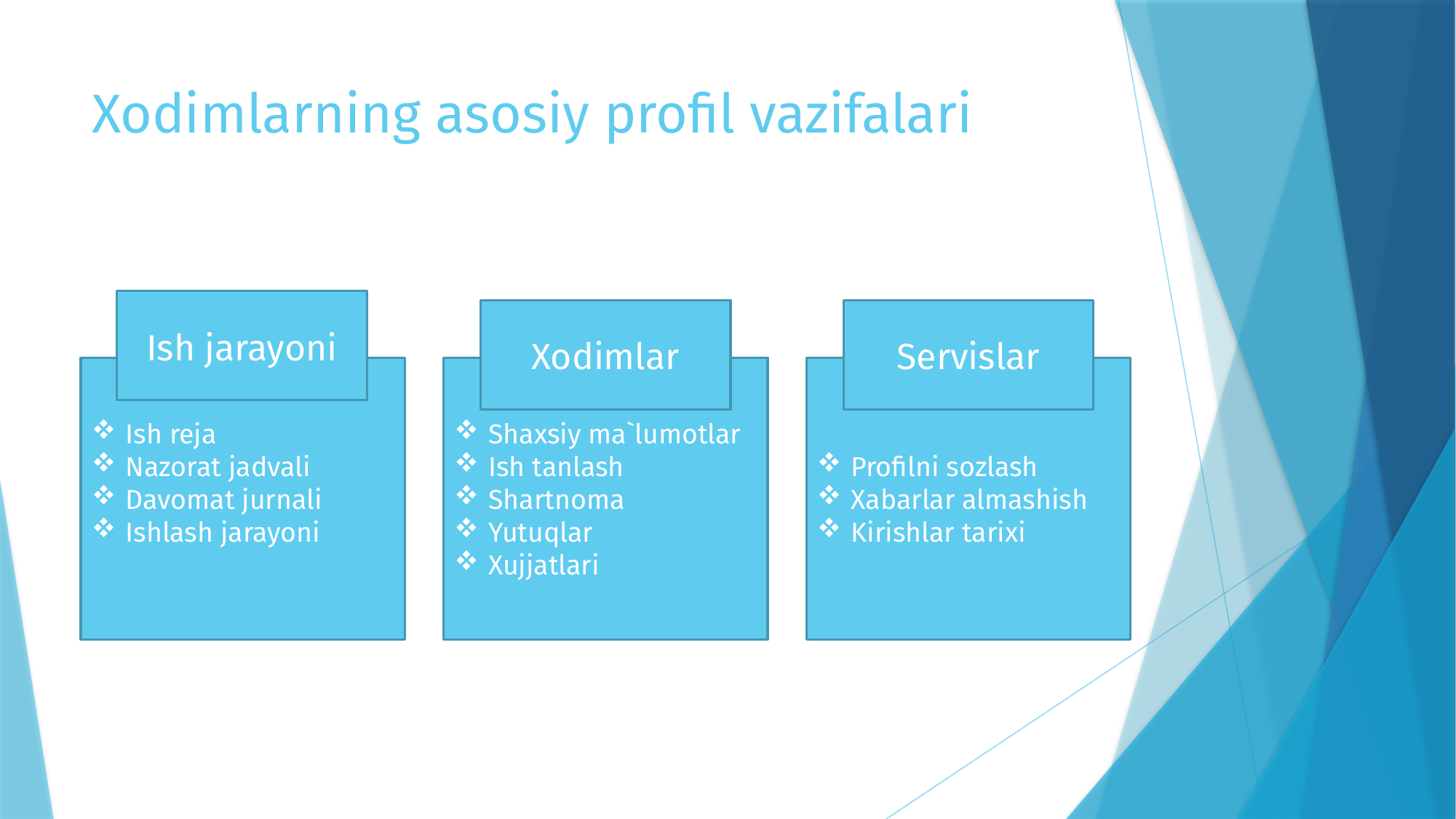

# Xodimlarning asosiy profil vazifalari
Ish jarayoni
Xodimlar
Servislar
Ish reja
Nazorat jadvali
Davomat jurnali
Ishlash jarayoni

Shaxsiy ma`lumotlar
Ish tanlash
Shartnoma
Yutuqlar
Xujjatlari
Profilni sozlash
Xabarlar almashish
Kirishlar tarixi